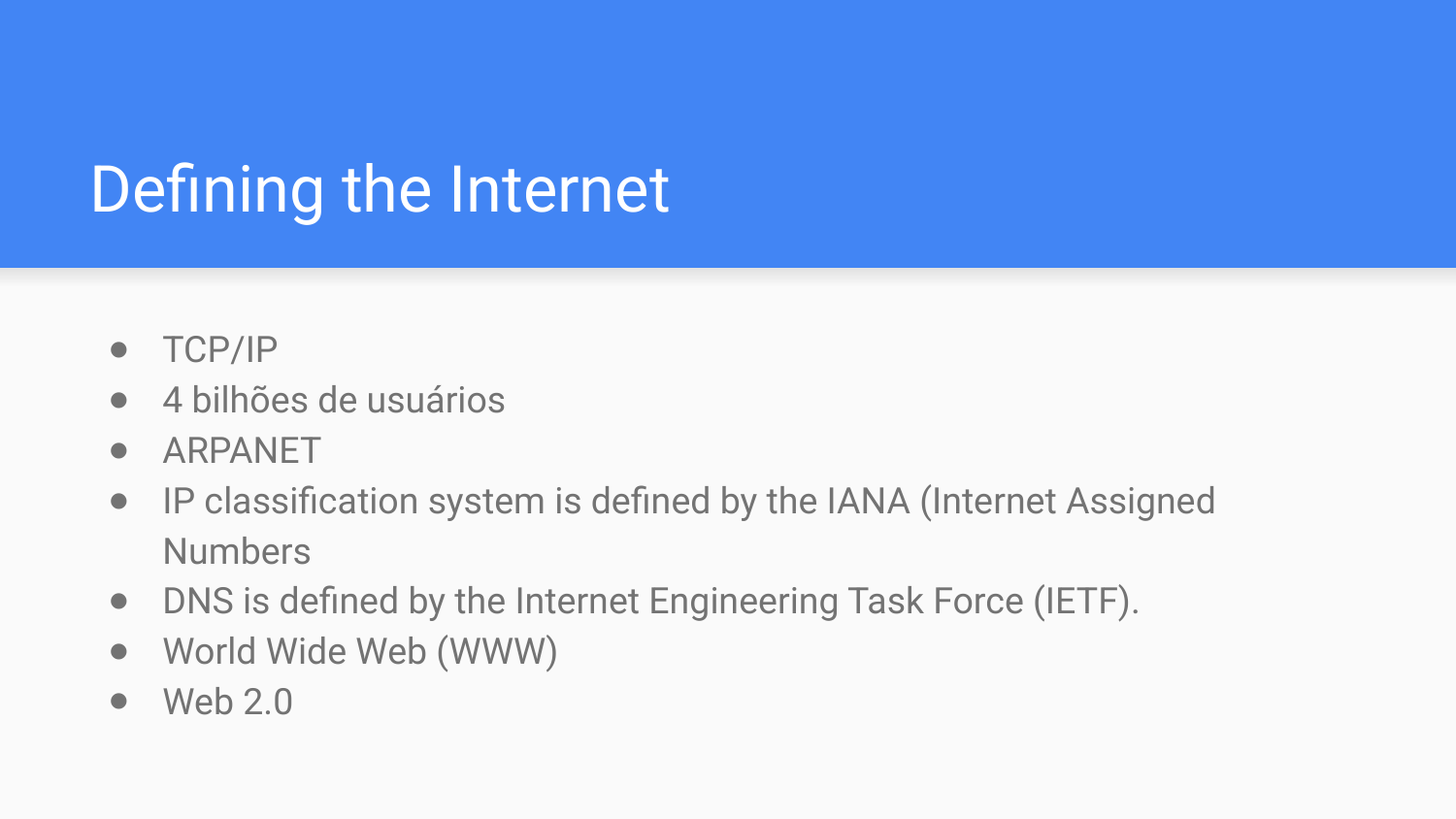

# Defining the Internet
TCP/IP
4 bilhões de usuários
ARPANET
IP classification system is defined by the IANA (Internet Assigned Numbers
DNS is defined by the Internet Engineering Task Force (IETF).
World Wide Web (WWW)
Web 2.0